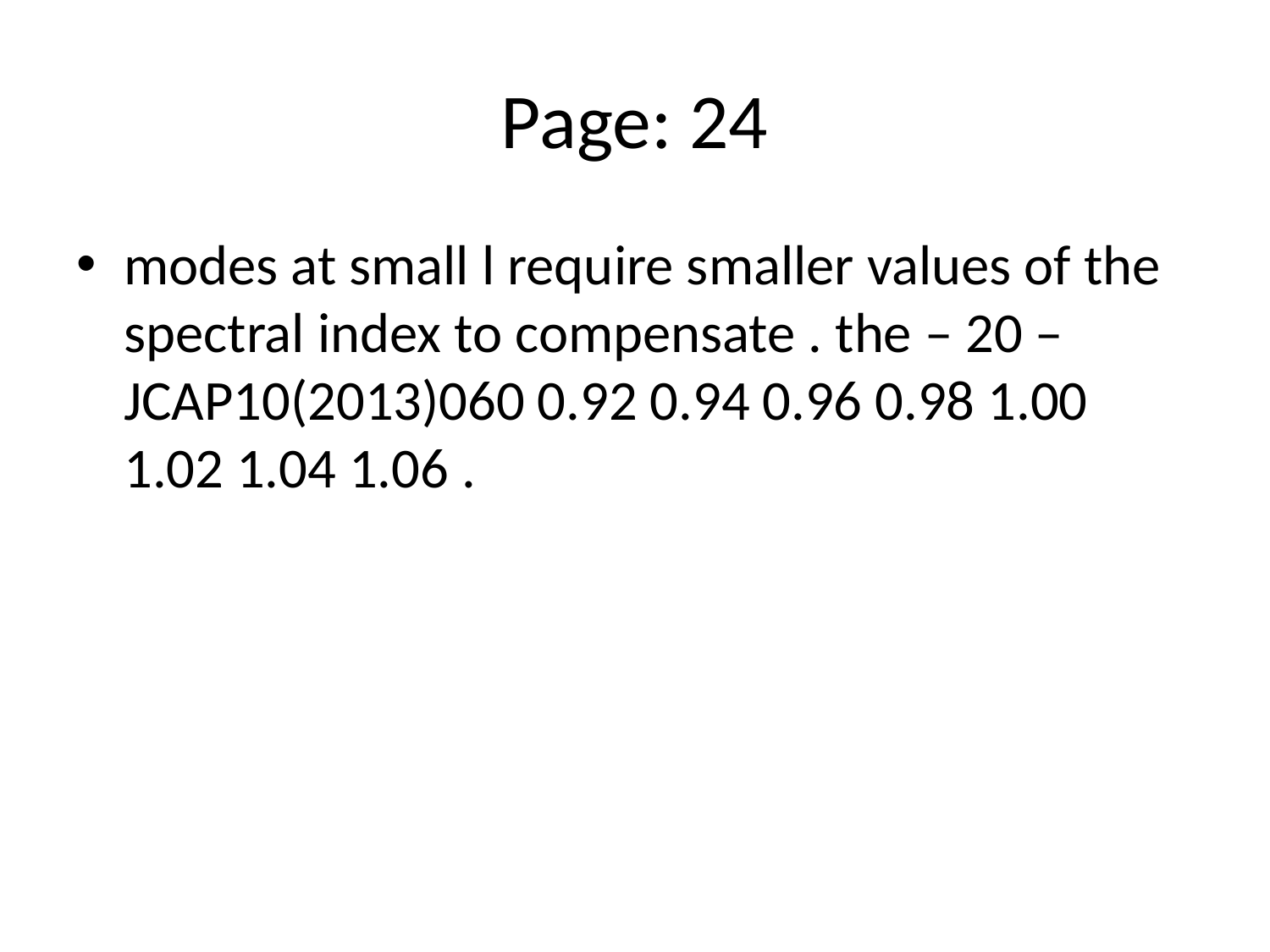

# Page: 24
modes at small l require smaller values of the spectral index to compensate . the – 20 – JCAP10(2013)060 0.92 0.94 0.96 0.98 1.00 1.02 1.04 1.06 .